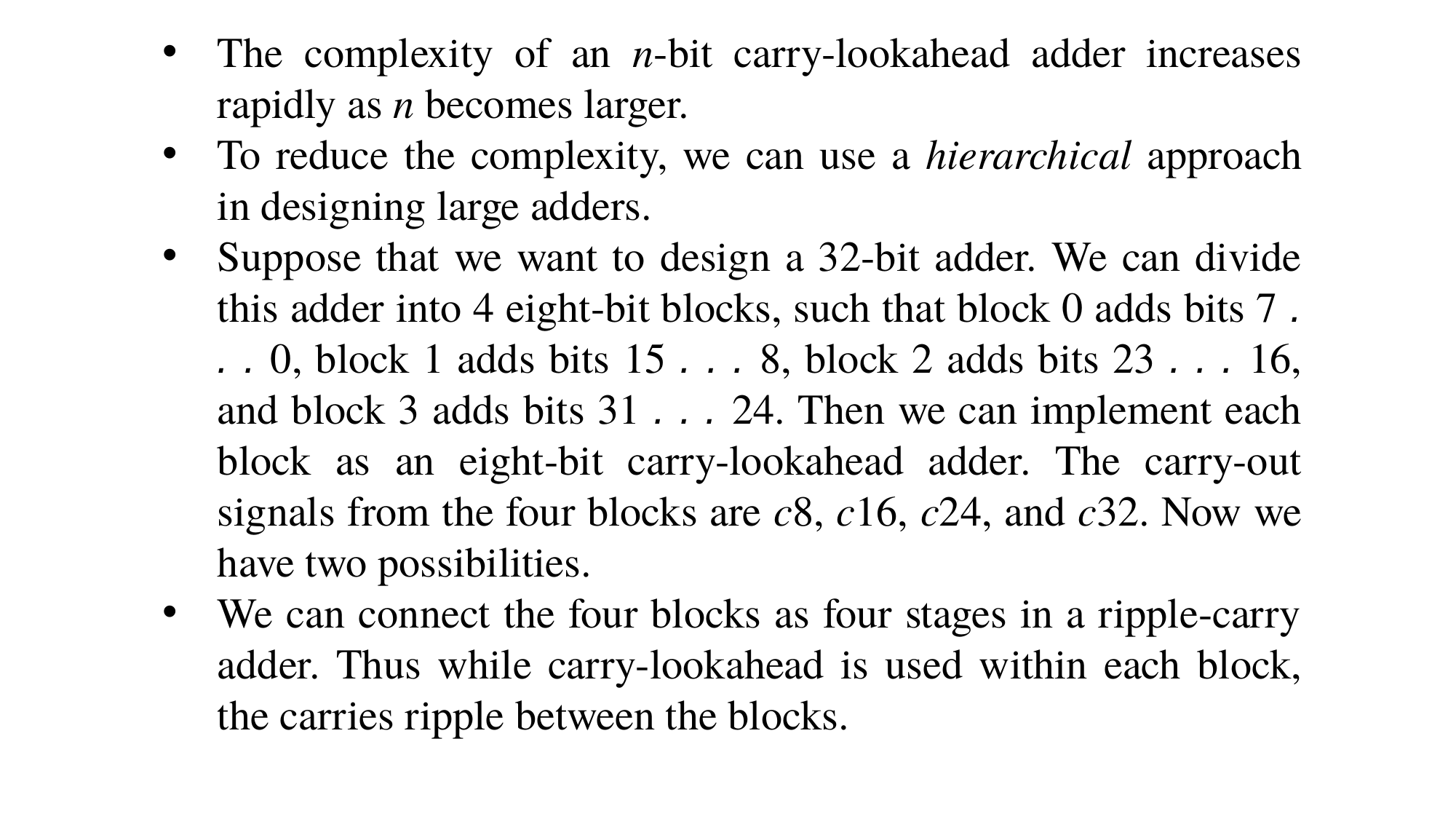

The complexity of an n-bit carry-lookahead adder increases rapidly as n becomes larger.
To reduce the complexity, we can use a hierarchical approach in designing large adders.
Suppose that we want to design a 32-bit adder. We can divide this adder into 4 eight-bit blocks, such that block 0 adds bits 7 . . . 0, block 1 adds bits 15 . . . 8, block 2 adds bits 23 . . . 16, and block 3 adds bits 31 . . . 24. Then we can implement each block as an eight-bit carry-lookahead adder. The carry-out signals from the four blocks are c8, c16, c24, and c32. Now we have two possibilities.
We can connect the four blocks as four stages in a ripple-carry adder. Thus while carry-lookahead is used within each block, the carries ripple between the blocks.